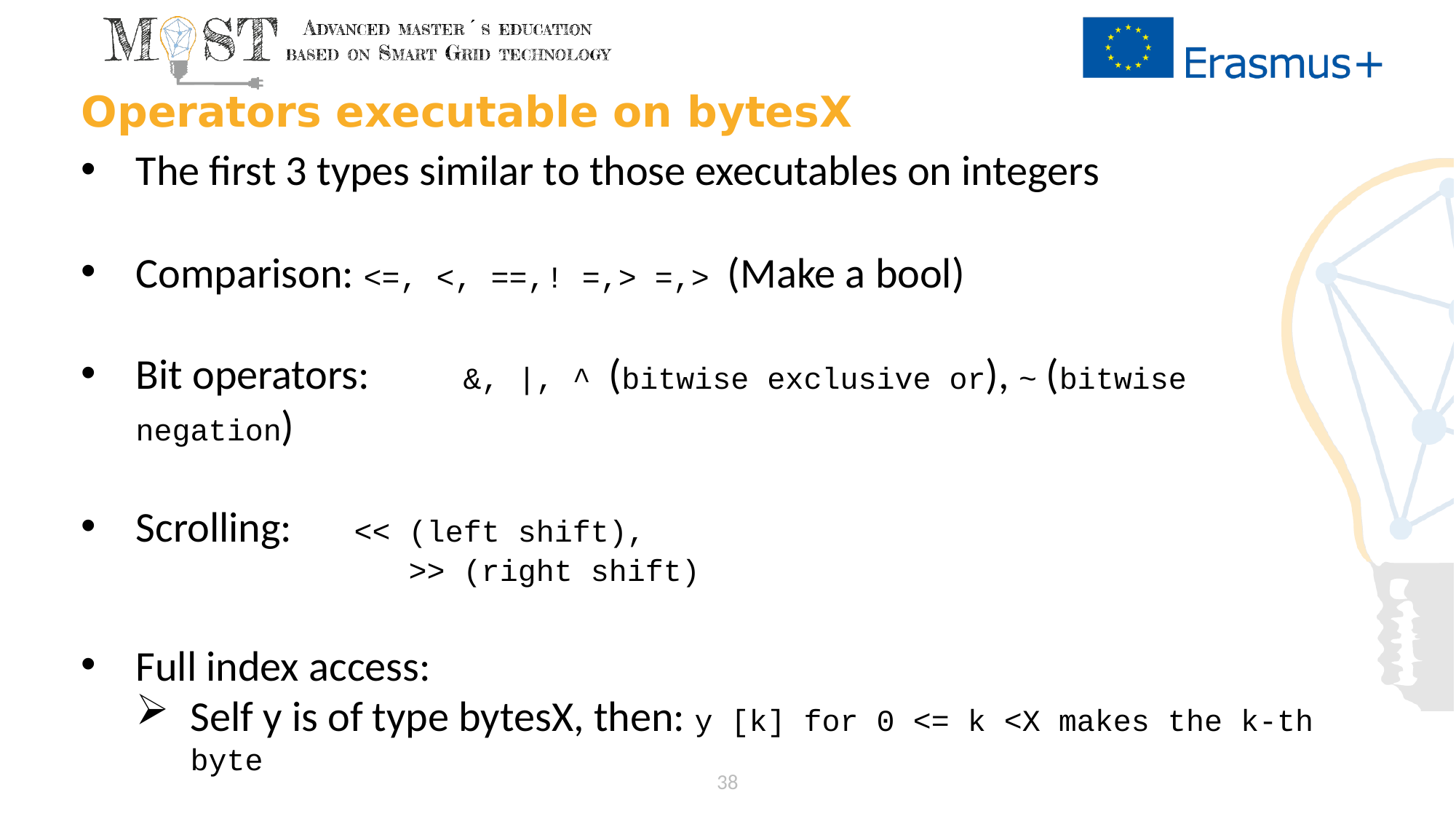

# Operators executable on bytesX
The first 3 types similar to those executables on integers

Comparison: <=, <, ==,! =,> =,> (Make a bool)

Bit operators:	&, |, ^ (bitwise exclusive or), ~ (bitwise negation)

Scrolling: 	<< (left shift),
			>> (right shift)

Full index access:
Self y is of type bytesX, then: y [k] for 0 <= k <X makes the k-th byte
38